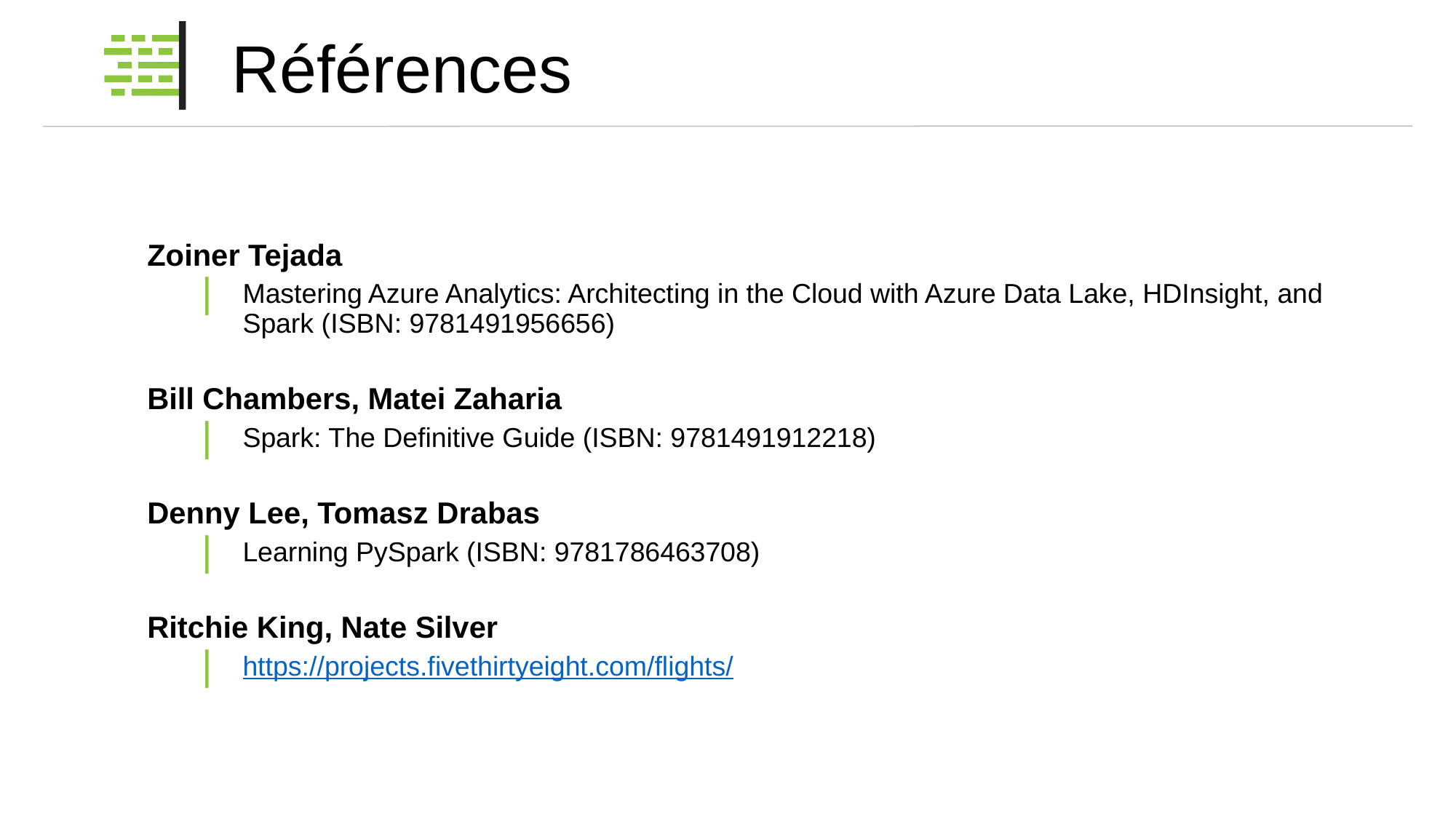

# Références
Zoiner Tejada
Mastering Azure Analytics: Architecting in the Cloud with Azure Data Lake, HDInsight, and Spark (ISBN: 9781491956656)
Bill Chambers, Matei Zaharia
Spark: The Definitive Guide (ISBN: 9781491912218)
Denny Lee, Tomasz Drabas
Learning PySpark (ISBN: 9781786463708)
Ritchie King, Nate Silver
https://projects.fivethirtyeight.com/flights/